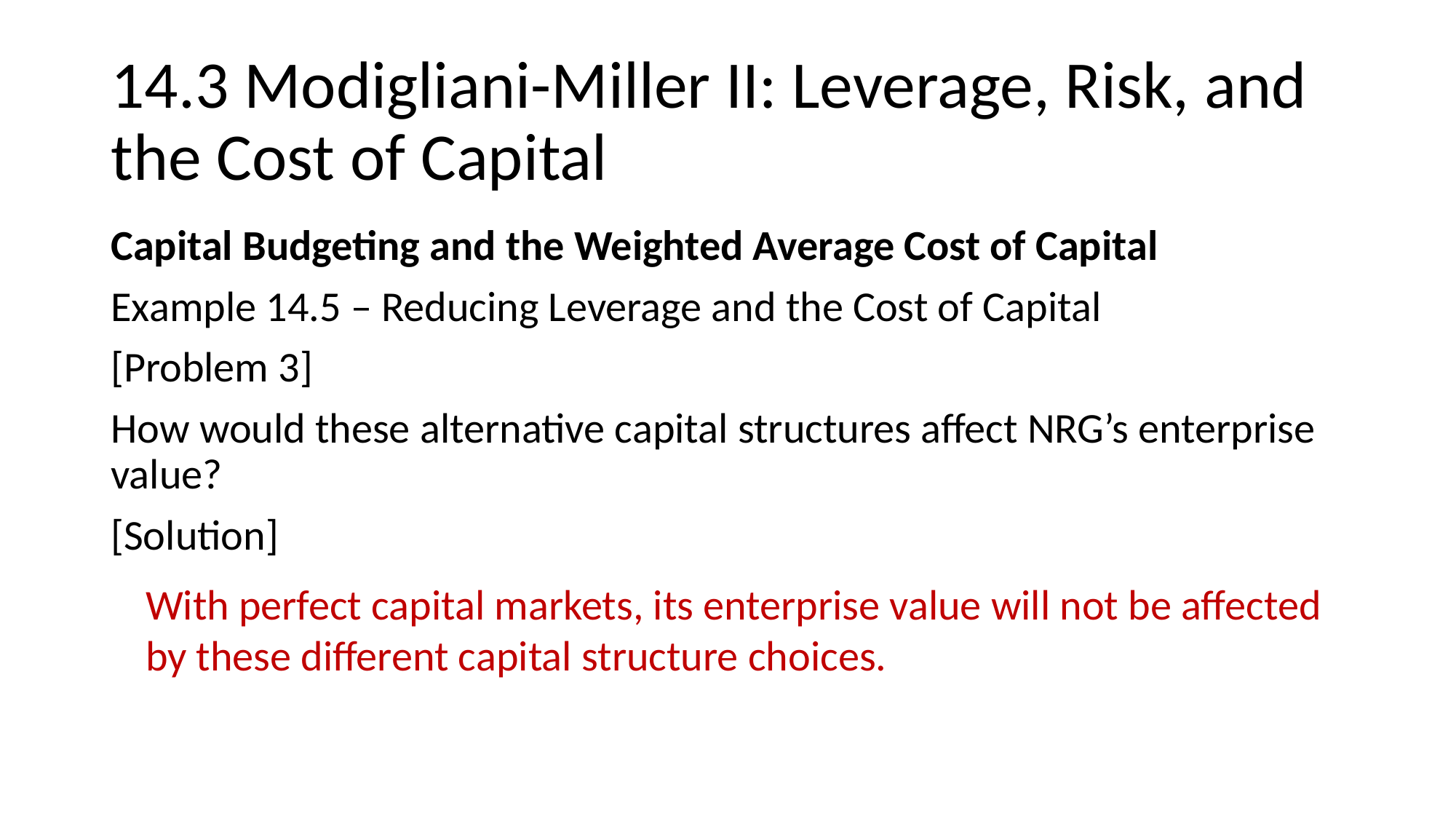

# 14.3 Modigliani-Miller II: Leverage, Risk, and the Cost of Capital
Capital Budgeting and the Weighted Average Cost of Capital
Example 14.5 – Reducing Leverage and the Cost of Capital
[Problem 3]
How would these alternative capital structures affect NRG’s enterprise value?
[Solution]
With perfect capital markets, its enterprise value will not be affected by these different capital structure choices.